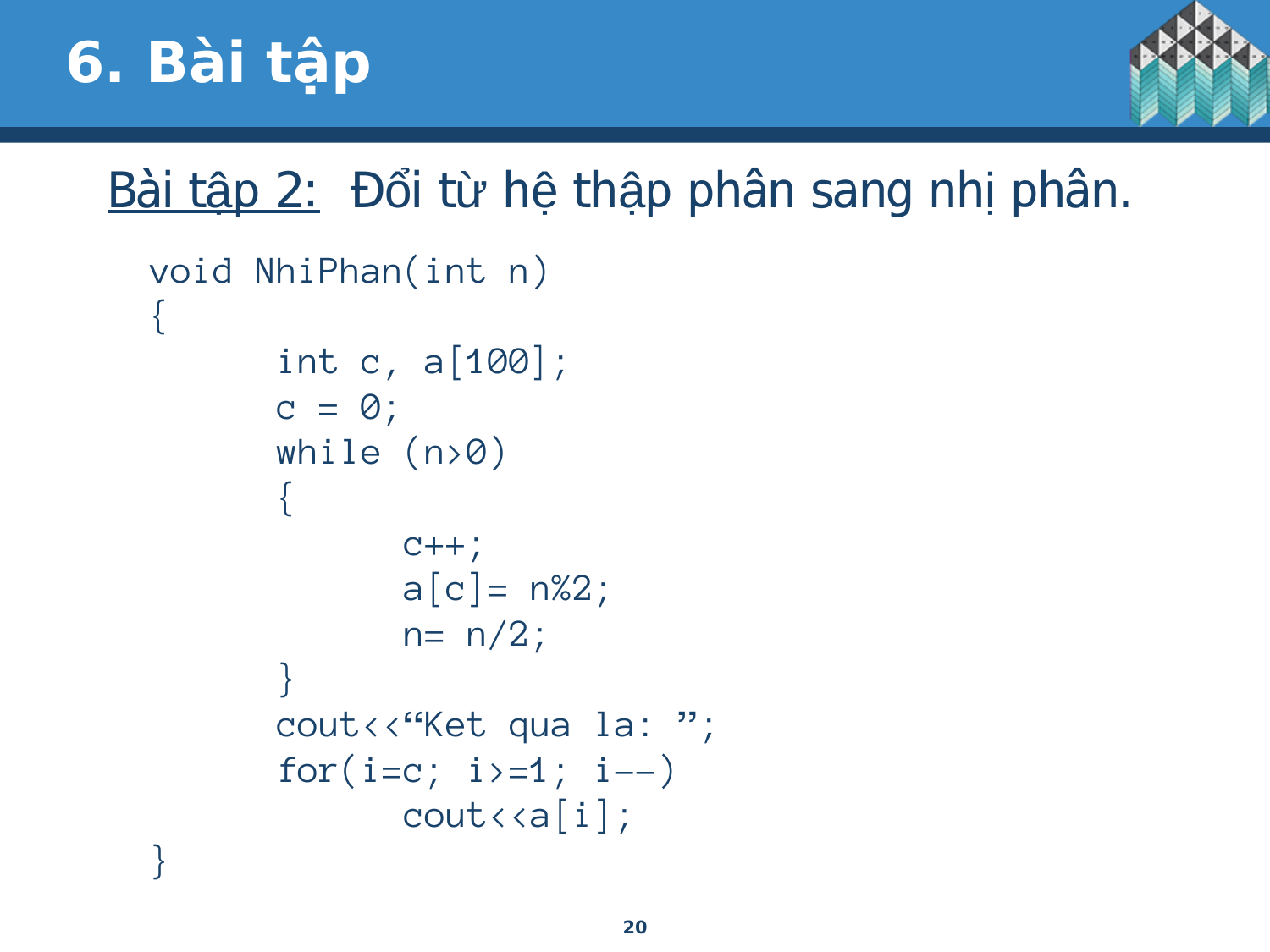

# 6. Bài tập
Bài tập 2:  Đổi từ hệ thập phân sang nhị phân.
void NhiPhan(int n)
{
	int c, a[100];
	c = 0;
	while (n>0)
  	{
		c++;
		a[c]= n%2;
		n= n/2;
	}
	cout<<“Ket qua la: ”;
	for(i=c; i>=1; i--)
		cout<<a[i];
}

20